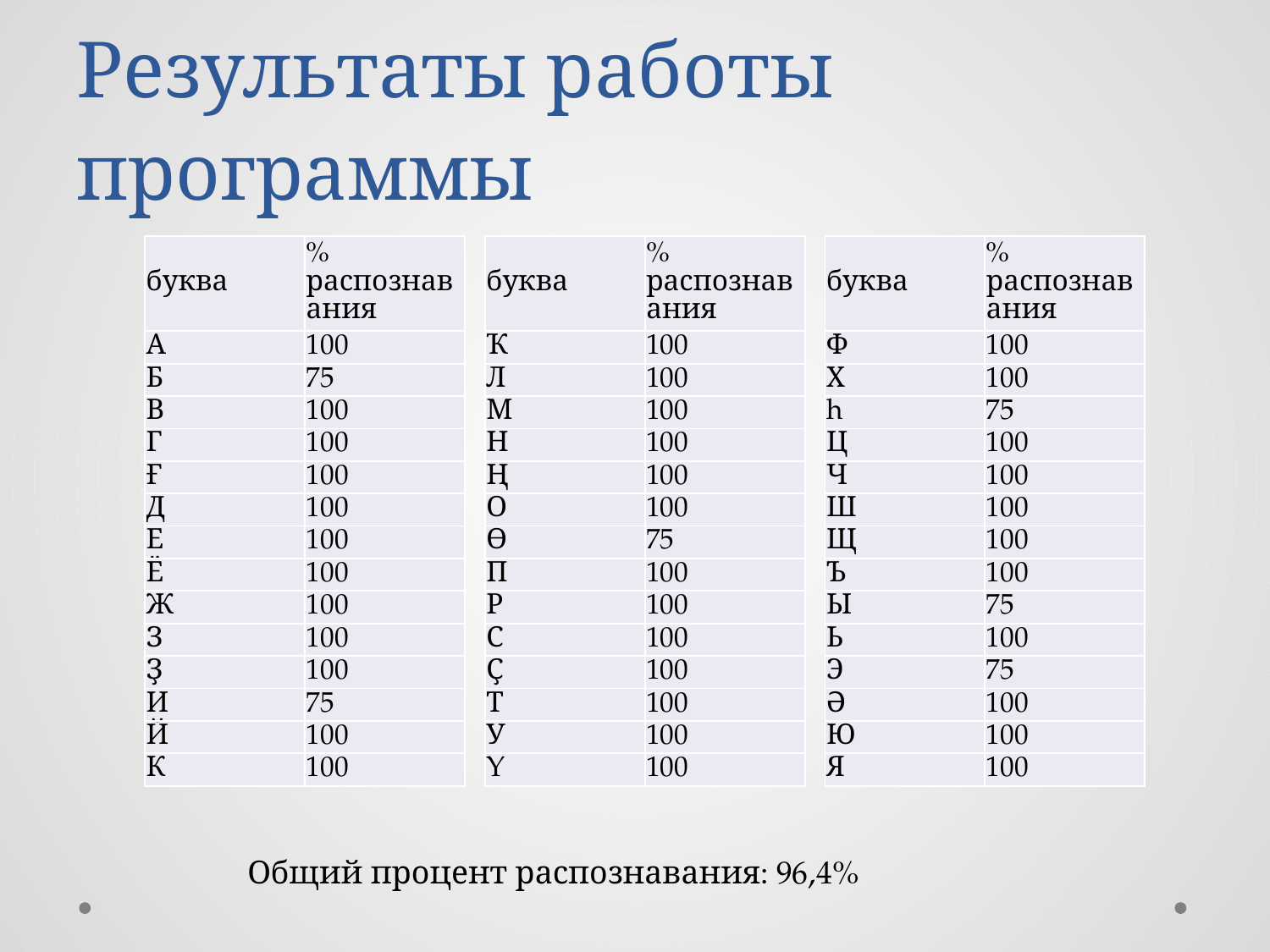

# Результаты работы программы
| буква | % распознавания |
| --- | --- |
| Ҡ | 100 |
| Л | 100 |
| М | 100 |
| Н | 100 |
| Ң | 100 |
| О | 100 |
| Ө | 75 |
| П | 100 |
| Р | 100 |
| С | 100 |
| Ҫ | 100 |
| Т | 100 |
| У | 100 |
| Y | 100 |
| буква | % распознавания |
| --- | --- |
| Ф | 100 |
| Х | 100 |
| h | 75 |
| Ц | 100 |
| Ч | 100 |
| Ш | 100 |
| Щ | 100 |
| Ъ | 100 |
| Ы | 75 |
| Ь | 100 |
| Э | 75 |
| Ә | 100 |
| Ю | 100 |
| Я | 100 |
| буква | % распознавания |
| --- | --- |
| А | 100 |
| Б | 75 |
| В | 100 |
| Г | 100 |
| Ғ | 100 |
| Д | 100 |
| Е | 100 |
| Ё | 100 |
| Ж | 100 |
| З | 100 |
| Ҙ | 100 |
| И | 75 |
| Й | 100 |
| К | 100 |
Общий процент распознавания: 96,4%